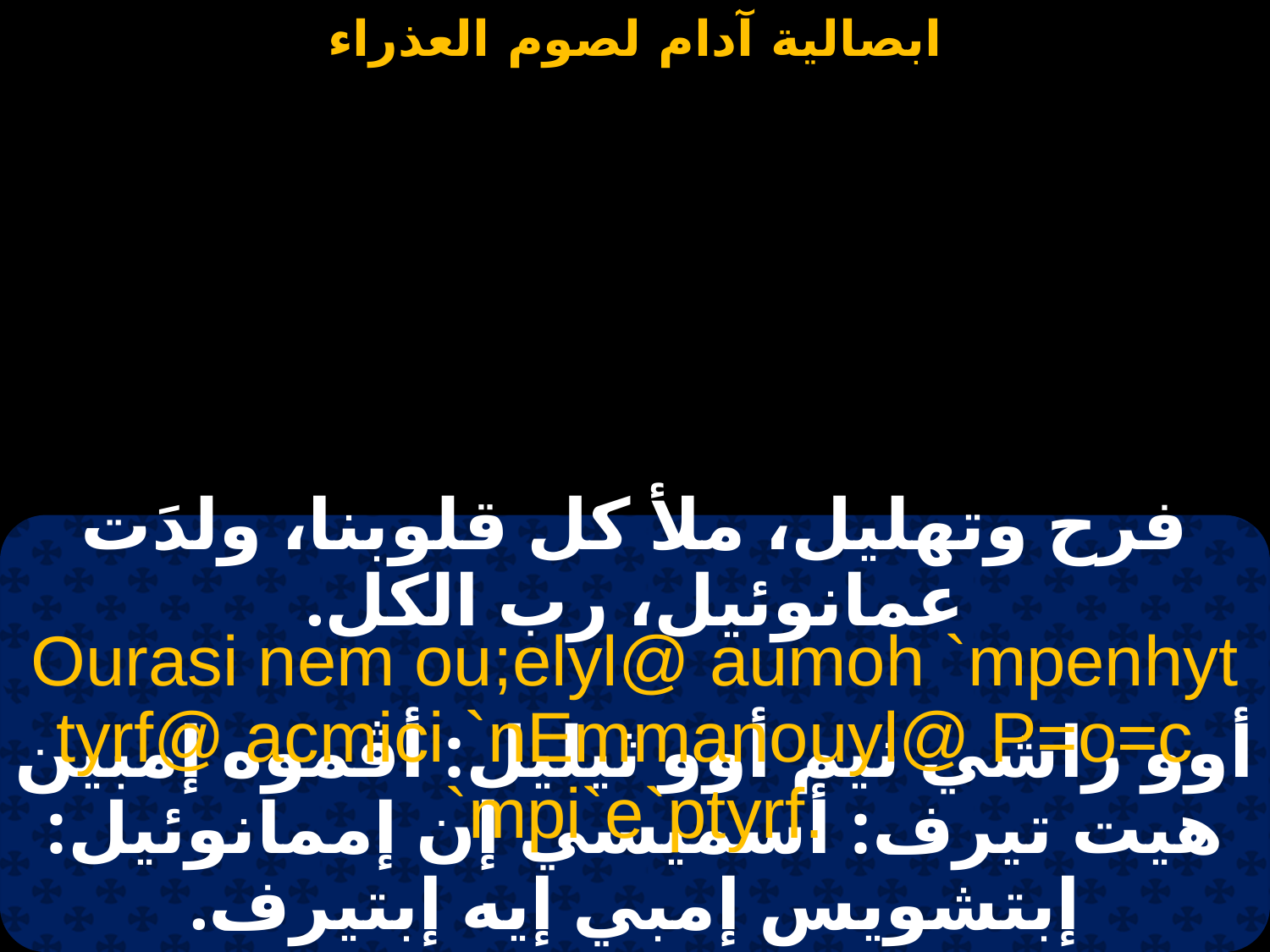

#
فرح وتهليل، ملأ كل قلوبنا، ولدَت عمانوئيل، رب الكل.
Ourasi nem ou;elyl@ aumoh `mpenhyt tyrf@ acmici `nEmmanouyl@ P=o=c  `mpi`e`ptyrf.
أوو راشي نيم أوو ثيليل: أڤموه إمبين هيت تيرف: أسميسي إن إممانوئيل: إبتشويس إمبي إيه إبتيرف.